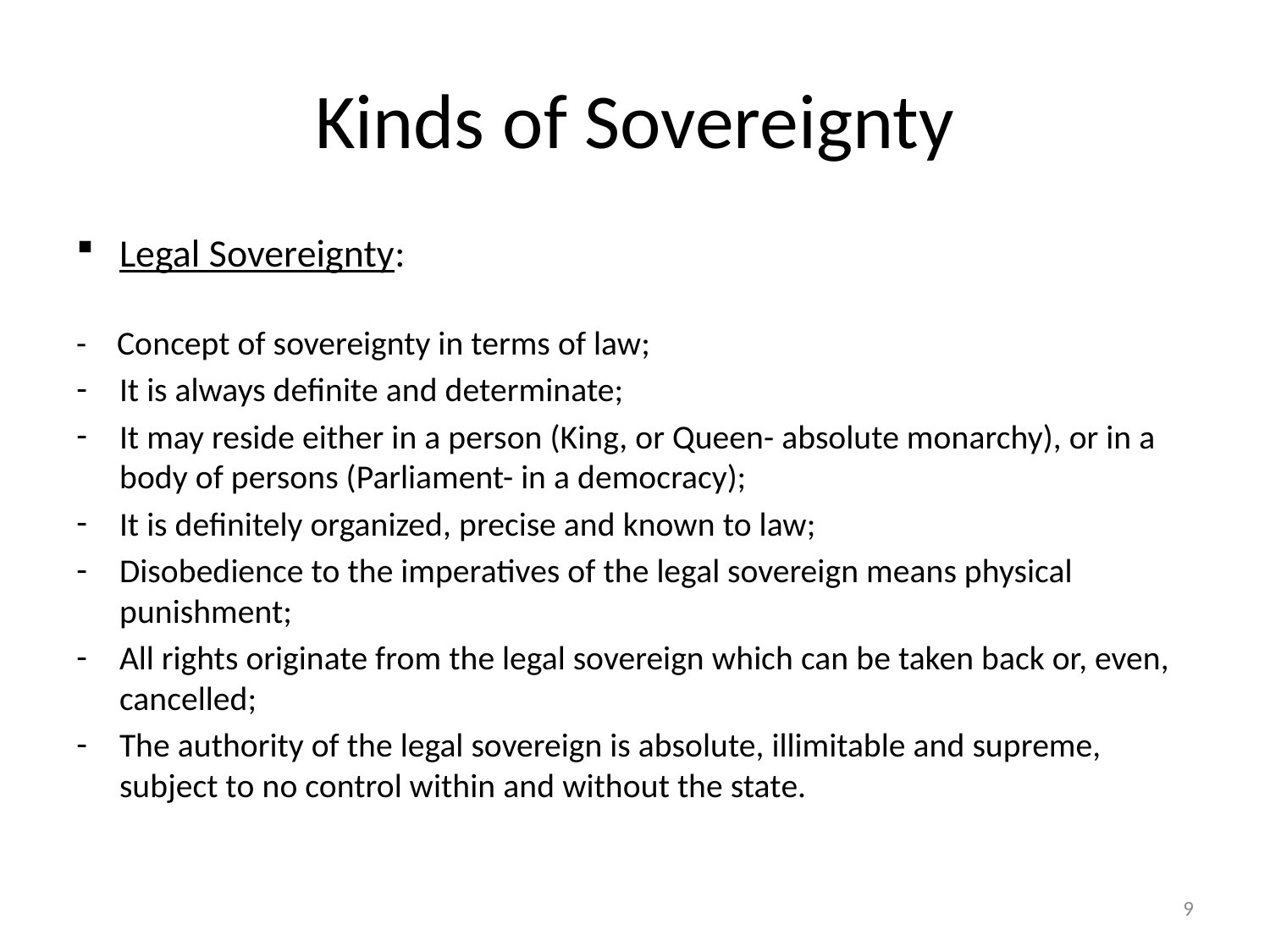

# Kinds of Sovereignty
Legal Sovereignty:

-    Concept of sovereignty in terms of law;
It is always definite and determinate;
It may reside either in a person (King, or Queen- absolute monarchy), or in a body of persons (Parliament- in a democracy);
It is definitely organized, precise and known to law;
Disobedience to the imperatives of the legal sovereign means physical punishment;
All rights originate from the legal sovereign which can be taken back or, even, cancelled;
The authority of the legal sovereign is absolute, illimitable and supreme, subject to no control within and without the state.

9